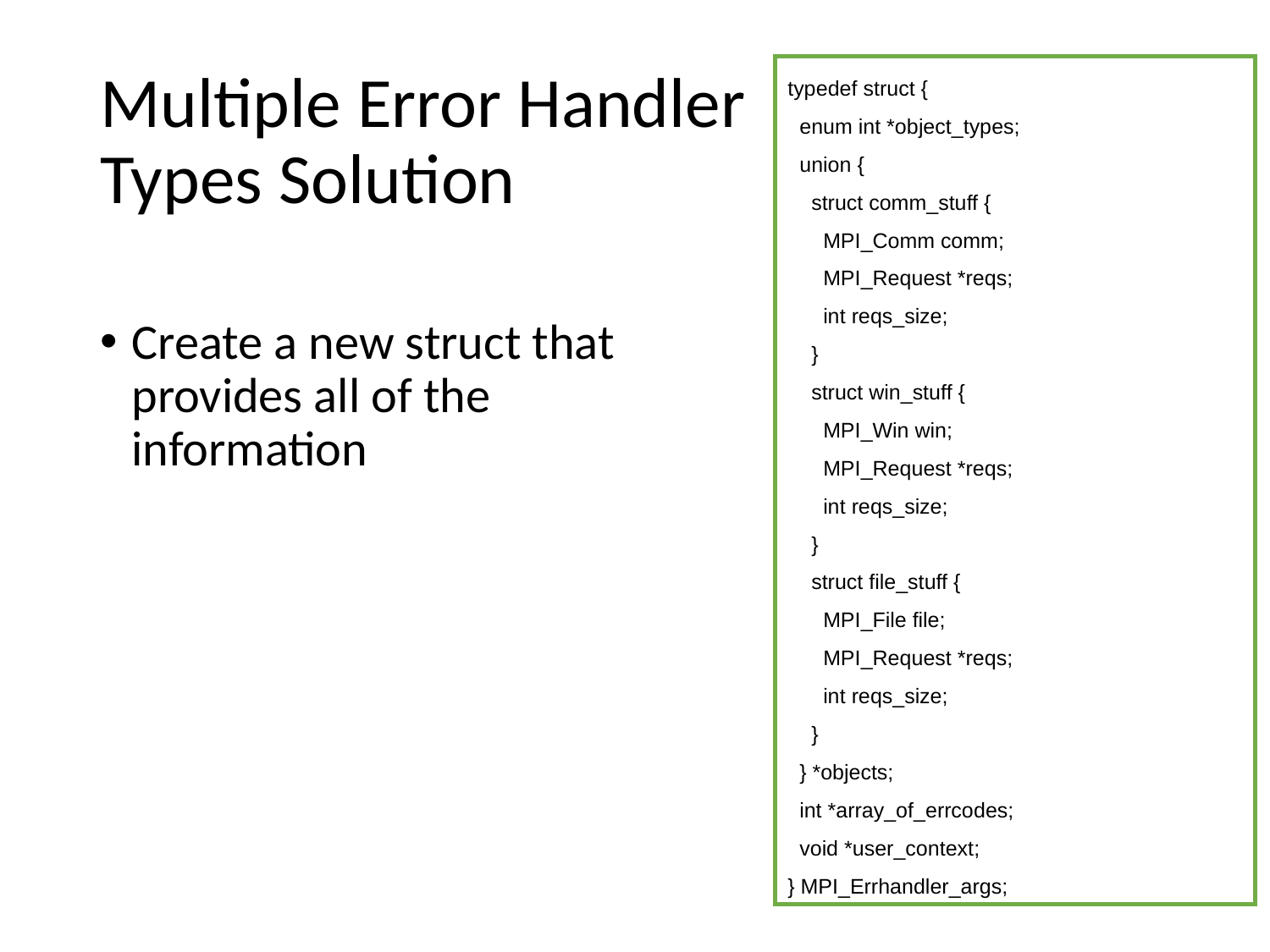

# Multiple Error Handler Types Solution
typedef struct {
  enum int *object_types;
  union {
    struct comm_stuff {
      MPI_Comm comm;
      MPI_Request *reqs;
      int reqs_size;
    }
    struct win_stuff {
      MPI_Win win;
      MPI_Request *reqs;
      int reqs_size;
    }
    struct file_stuff {
      MPI_File file;
      MPI_Request *reqs;
      int reqs_size;
    }
  } *objects;
  int *array_of_errcodes;
  void *user_context;
} MPI_Errhandler_args;
Create a new struct that provides all of the information